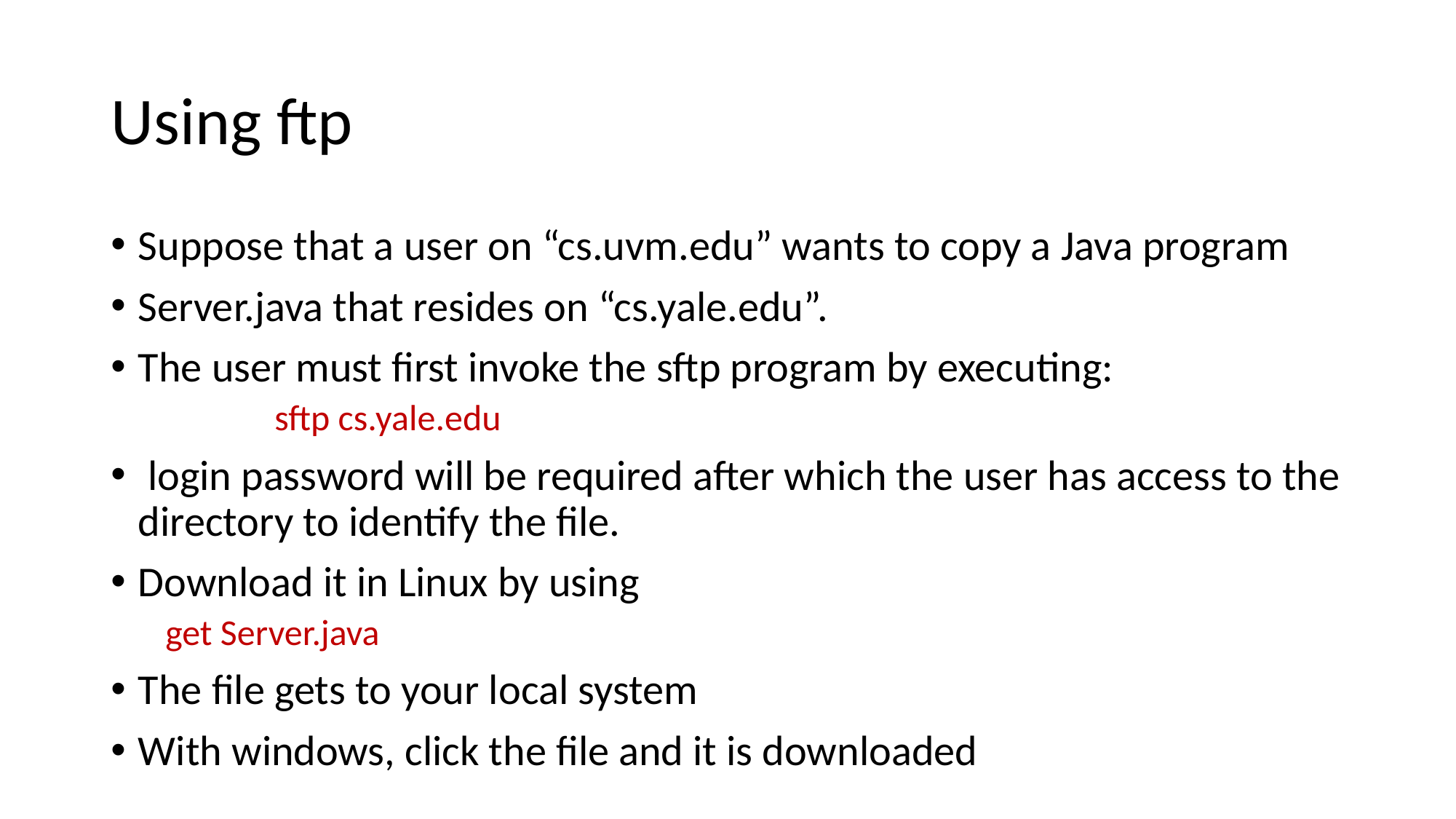

# Using ftp
Suppose that a user on “cs.uvm.edu” wants to copy a Java program
Server.java that resides on “cs.yale.edu”.
The user must first invoke the sftp program by executing:
	sftp cs.yale.edu
 login password will be required after which the user has access to the directory to identify the file.
Download it in Linux by using
get Server.java
The file gets to your local system
With windows, click the file and it is downloaded